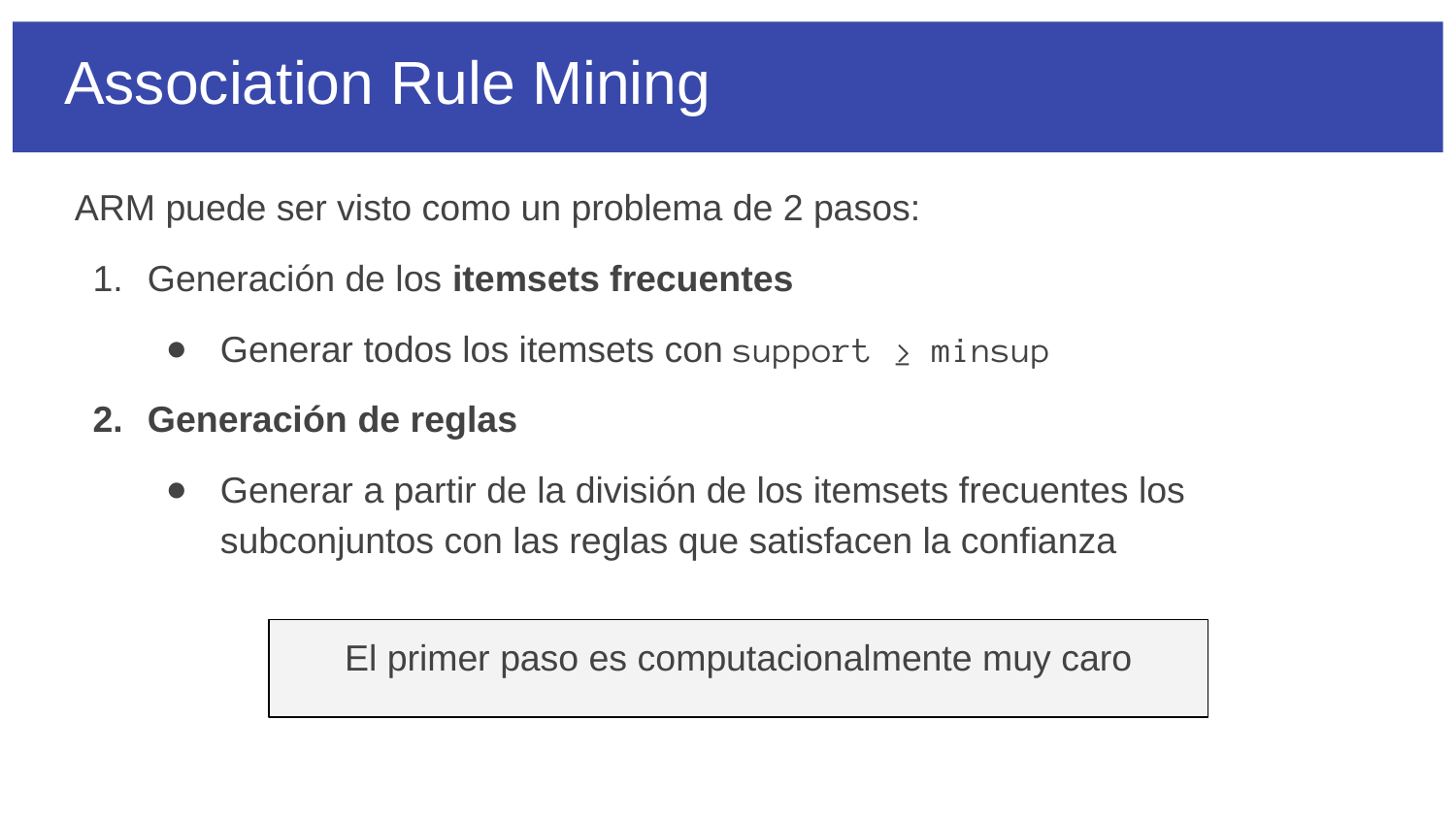

# Association Rule Mining
ARM puede ser visto como un problema de 2 pasos:
Generación de los itemsets frecuentes
Generar todos los itemsets con support ≥ minsup
Generación de reglas
Generar a partir de la división de los itemsets frecuentes los subconjuntos con las reglas que satisfacen la confianza
El primer paso es computacionalmente muy caro